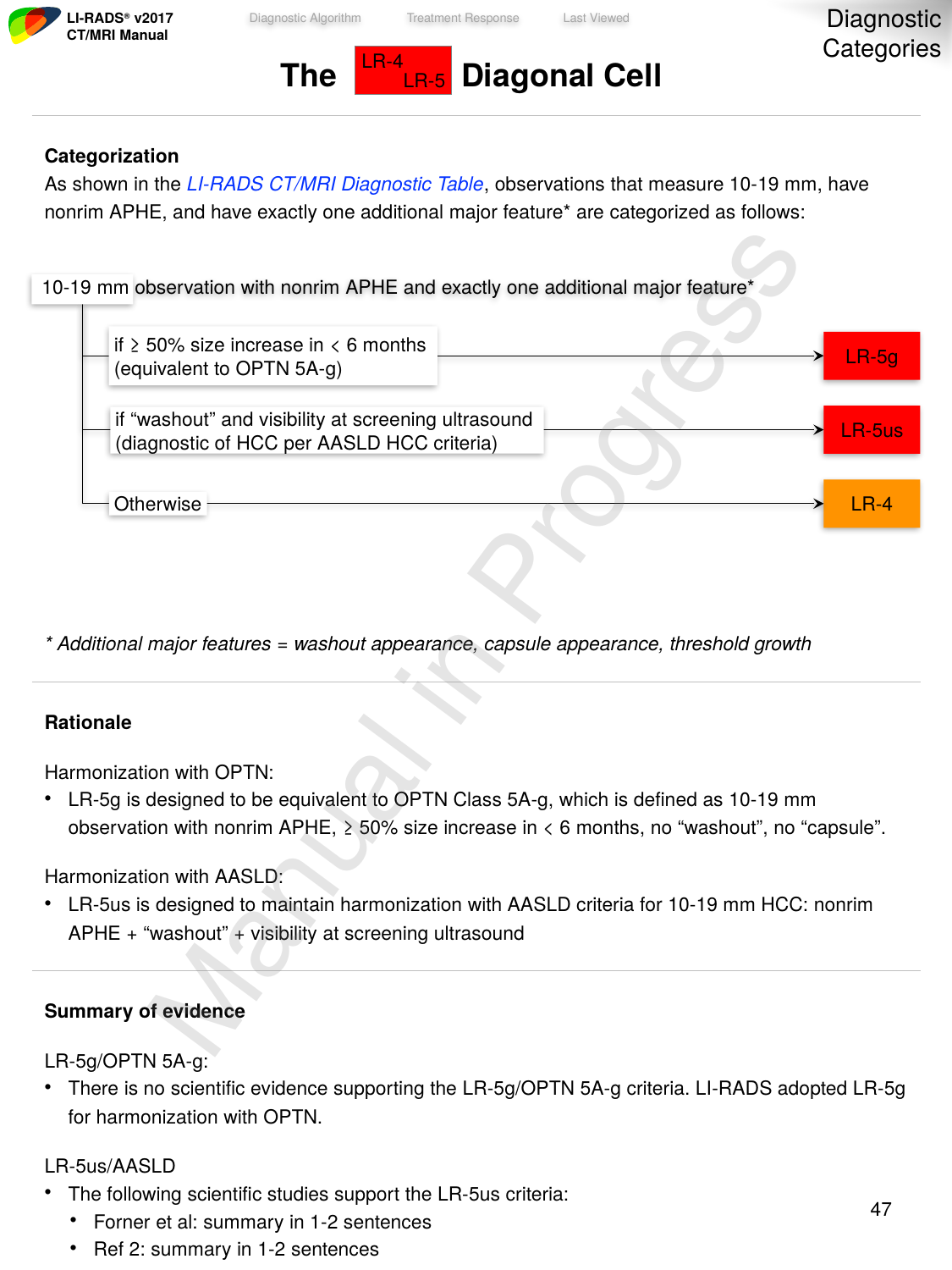

Diagnostic Categories
|  |
| --- |

LR-4
LR-5
| The Diagonal Cell |
| --- |
| Categorization As shown in the LI-RADS CT/MRI Diagnostic Table, observations that measure 10-19 mm, have nonrim APHE, and have exactly one additional major feature\* are categorized as follows: |
| \* Additional major features = washout appearance, capsule appearance, threshold growth |
| Rationale Harmonization with OPTN: LR-5g is designed to be equivalent to OPTN Class 5A-g, which is defined as 10-19 mm observation with nonrim APHE, ≥ 50% size increase in < 6 months, no “washout”, no “capsule”. Harmonization with AASLD: LR-5us is designed to maintain harmonization with AASLD criteria for 10-19 mm HCC: nonrim APHE + “washout” + visibility at screening ultrasound |
| Summary of evidence LR-5g/OPTN 5A-g: There is no scientific evidence supporting the LR-5g/OPTN 5A-g criteria. LI-RADS adopted LR-5g for harmonization with OPTN. LR-5us/AASLD The following scientific studies support the LR-5us criteria: Forner et al: summary in 1-2 sentences Ref 2: summary in 1-2 sentences Ref 3: summary in 1-2 sentences |
10-19 mm observation with nonrim APHE and exactly one additional major feature*
if ≥ 50% size increase in < 6 months
(equivalent to OPTN 5A-g)
LR-5g
LR-5us
if “washout” and visibility at screening ultrasound
(diagnostic of HCC per AASLD HCC criteria)
LR-4
Otherwise
Claude to JC:
please figure out how to create a nonbreaking hyphen for 10-19 mm, etc.
Manual in Progress
Claude to An:
Can you fill this out?
47